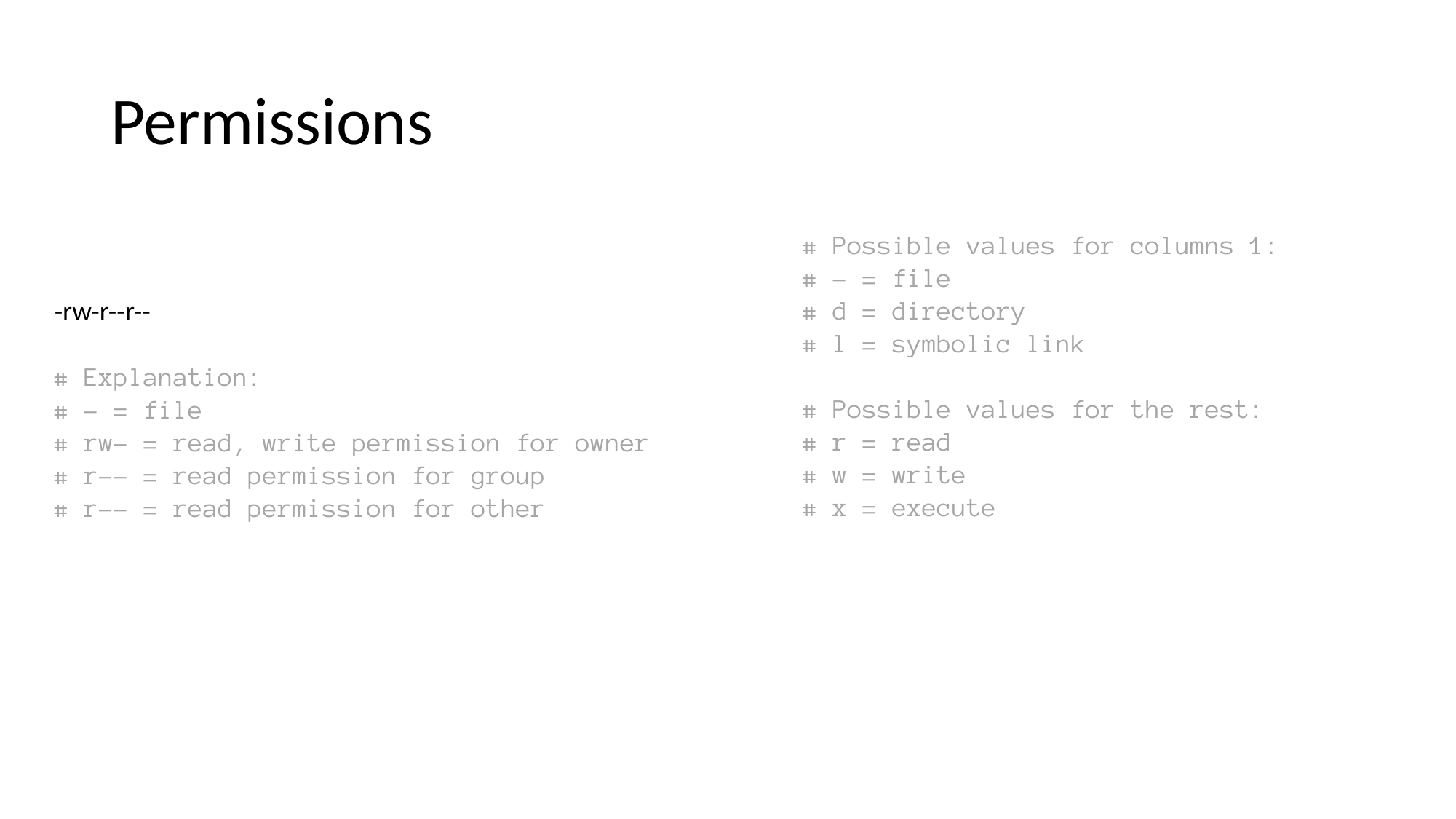

# Permissions
# Possible values for columns 1:
# - = file
# d = directory
# l = symbolic link

# Possible values for the rest:
# r = read
# w = write
# x = execute
-rw-r--r--

# Explanation:
# - = file
# rw- = read, write permission for owner
# r-- = read permission for group
# r-- = read permission for other